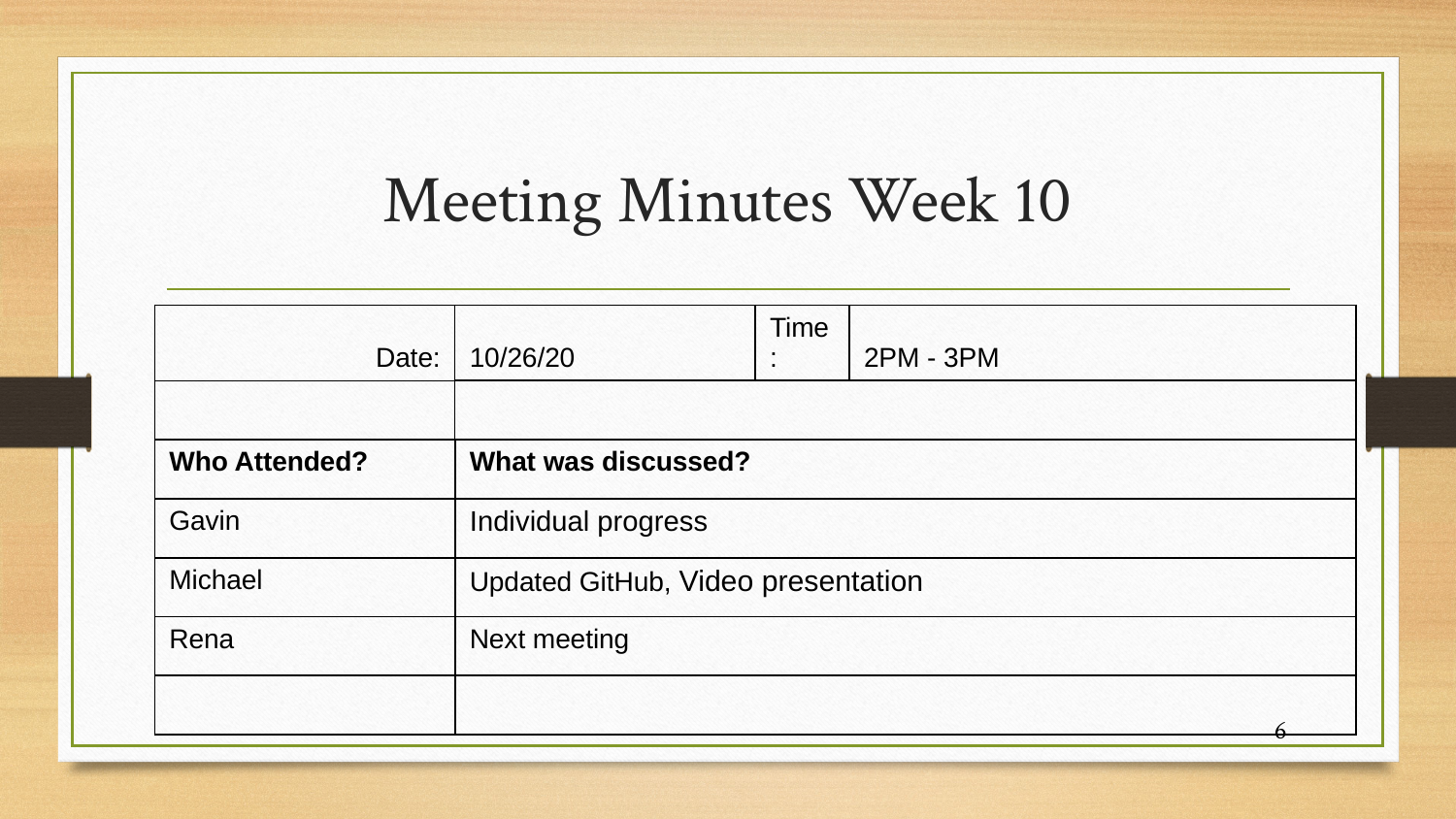

# Meeting Minutes Week 10
| Date: | 10/26/20 | Time: | 2PM - 3PM |
| --- | --- | --- | --- |
|  |  |  |  |
| Who Attended? | What was discussed? |  |  |
| Gavin | Individual progress |  |  |
| Michael | Updated GitHub, Video presentation |  |  |
| Rena | Next meeting |  |  |
|  |  |  |  |
6